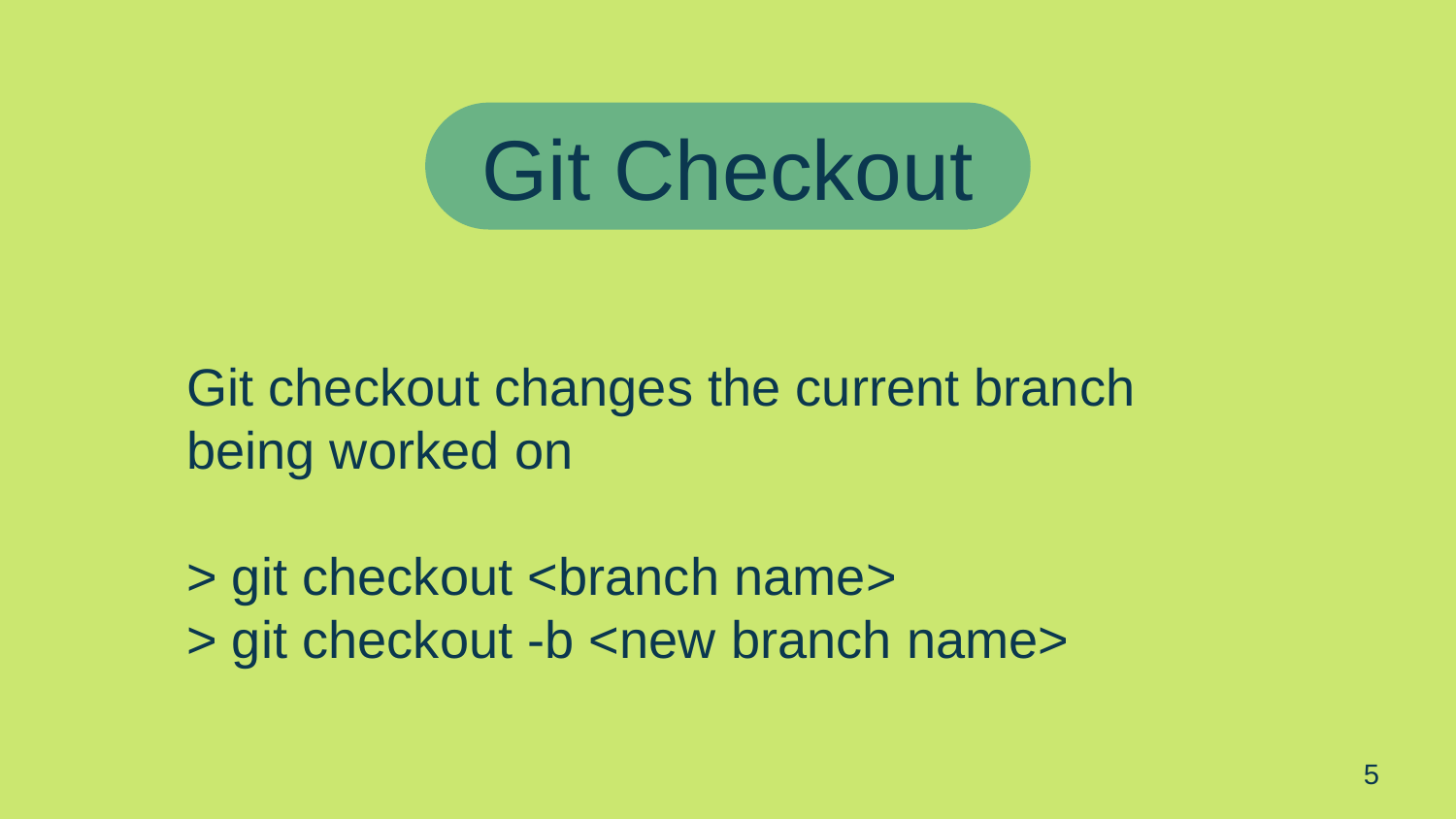

Git Checkout
# Git checkout changes the current branch being worked on

> git checkout <branch name>
> git checkout -b <new branch name>
5